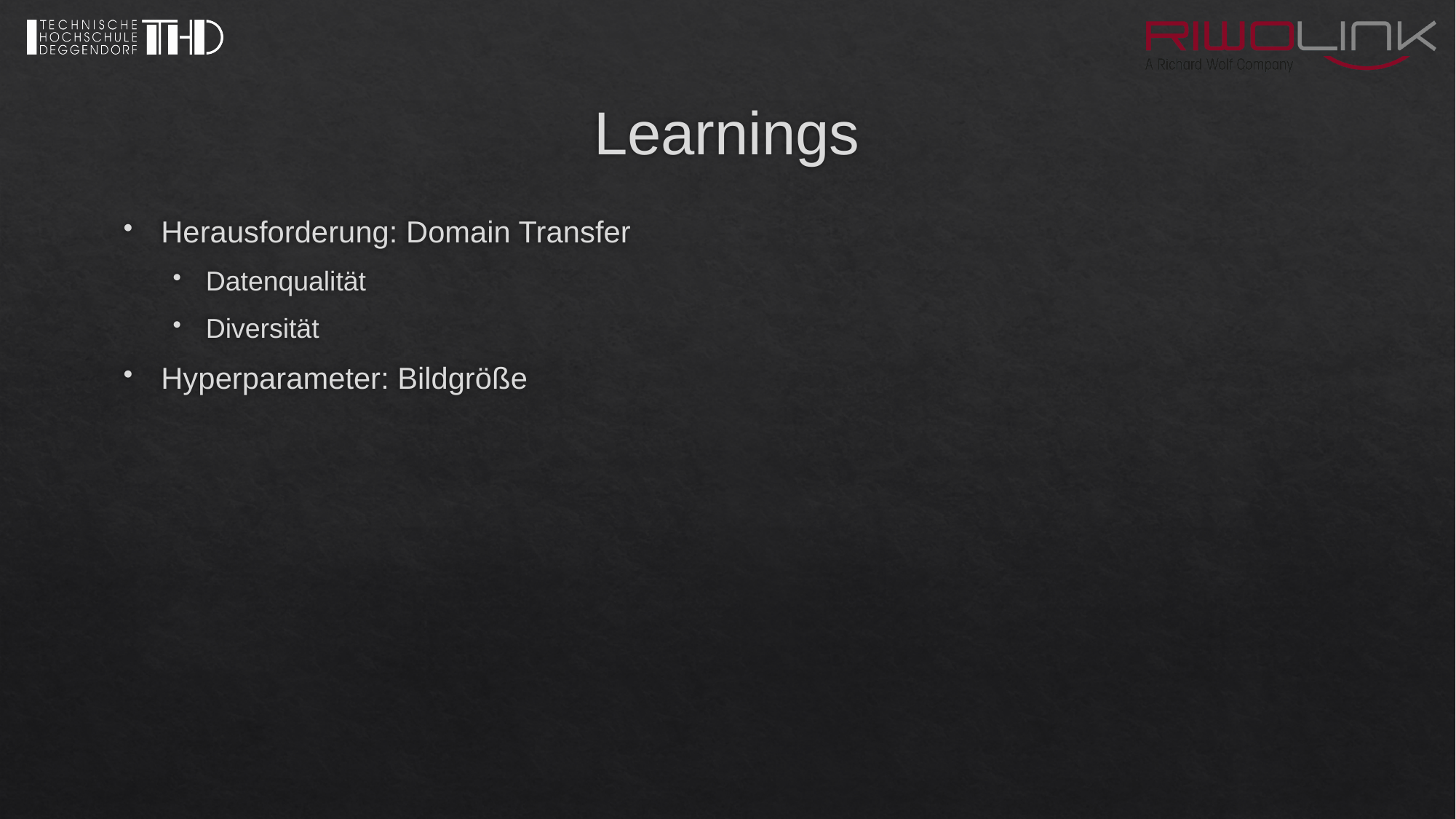

# Learnings
Herausforderung: Domain Transfer
Datenqualität
Diversität
Hyperparameter: Bildgröße